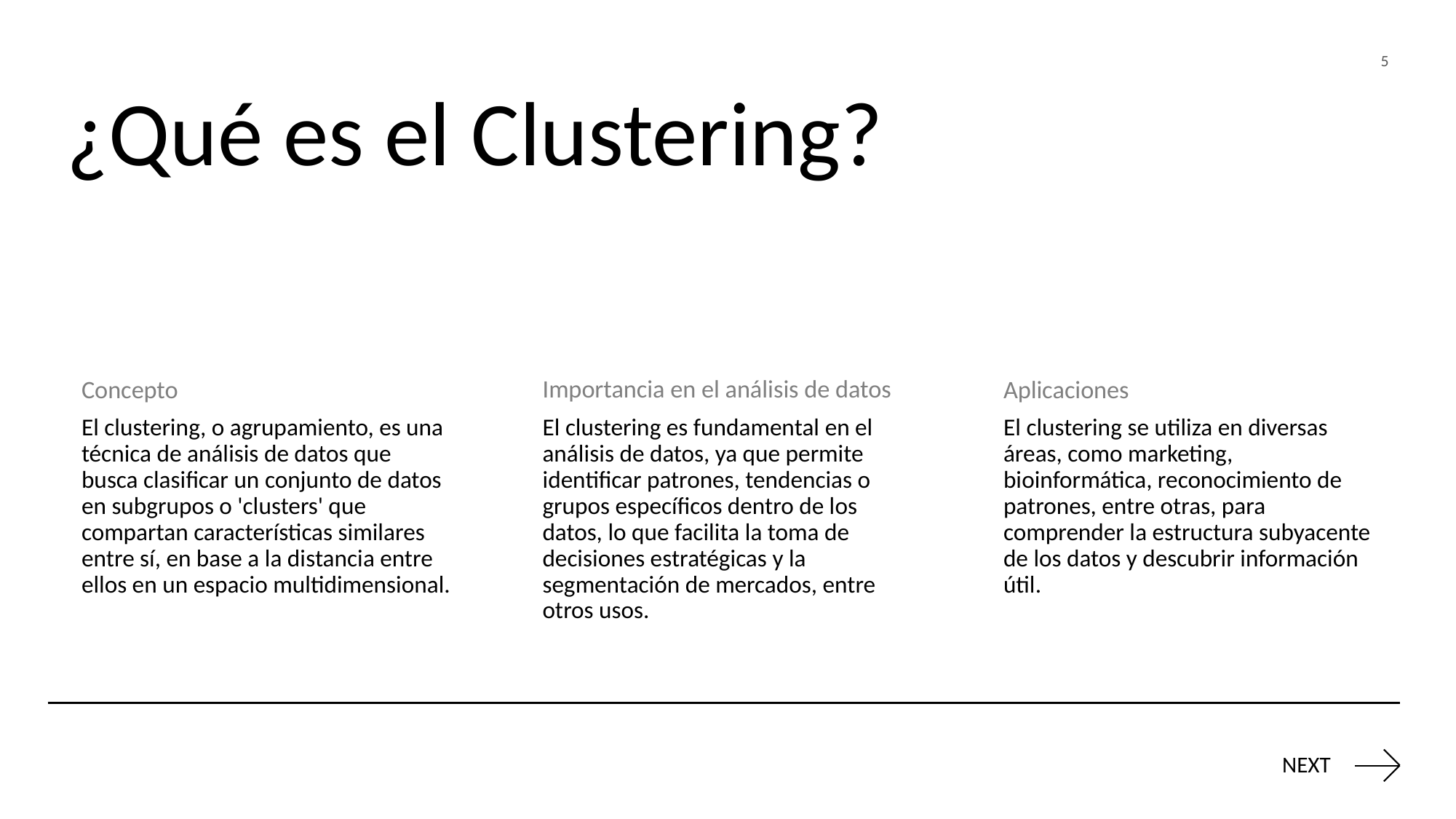

5
# ¿Qué es el Clustering?
Importancia en el análisis de datos
Concepto
Aplicaciones
El clustering, o agrupamiento, es una técnica de análisis de datos que busca clasificar un conjunto de datos en subgrupos o 'clusters' que compartan características similares entre sí, en base a la distancia entre ellos en un espacio multidimensional.
El clustering es fundamental en el análisis de datos, ya que permite identificar patrones, tendencias o grupos específicos dentro de los datos, lo que facilita la toma de decisiones estratégicas y la segmentación de mercados, entre otros usos.
El clustering se utiliza en diversas áreas, como marketing, bioinformática, reconocimiento de patrones, entre otras, para comprender la estructura subyacente de los datos y descubrir información útil.